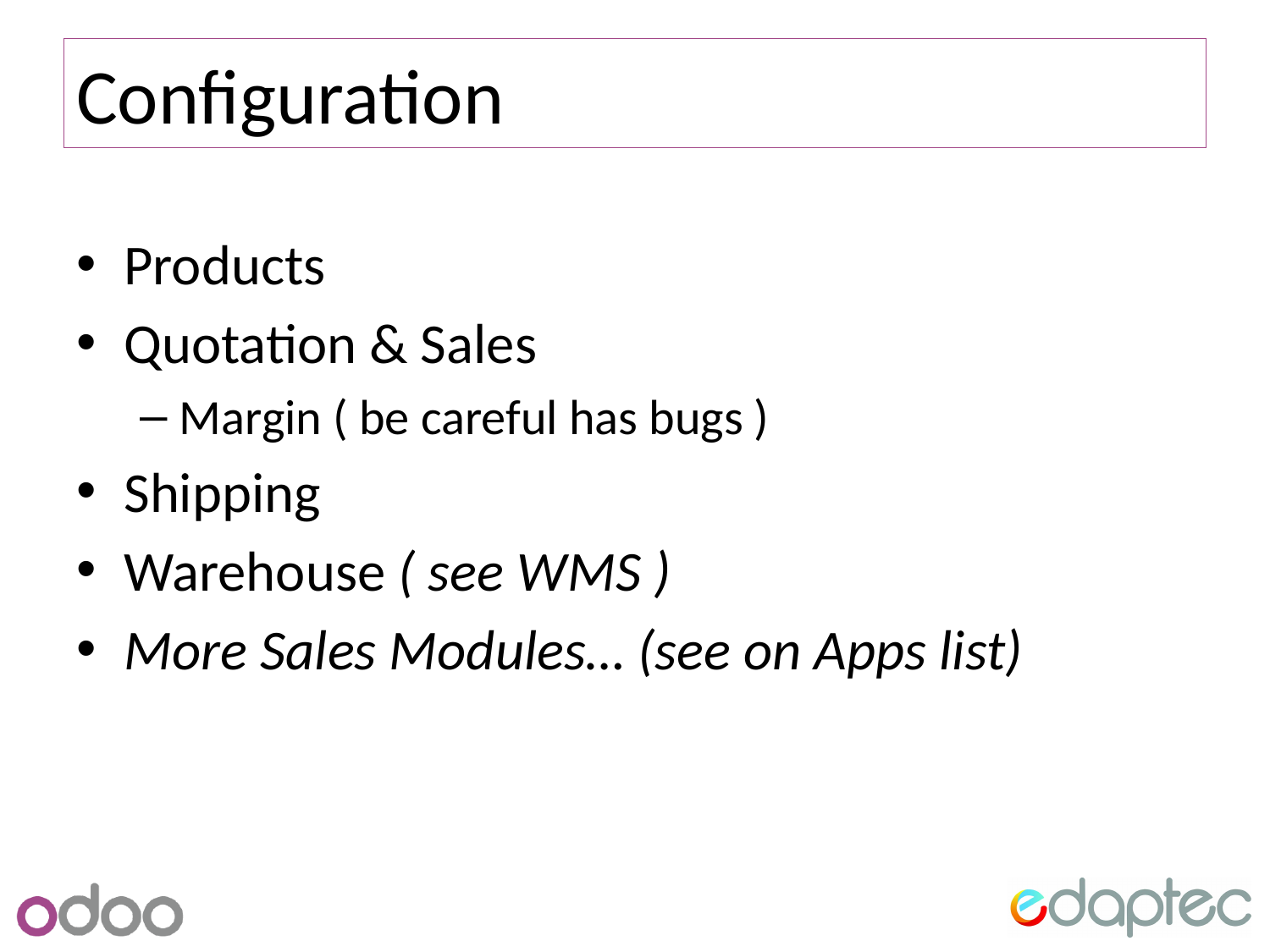

# Configuration
Products
Quotation & Sales
Margin ( be careful has bugs )
Shipping
Warehouse ( see WMS )
More Sales Modules… (see on Apps list)